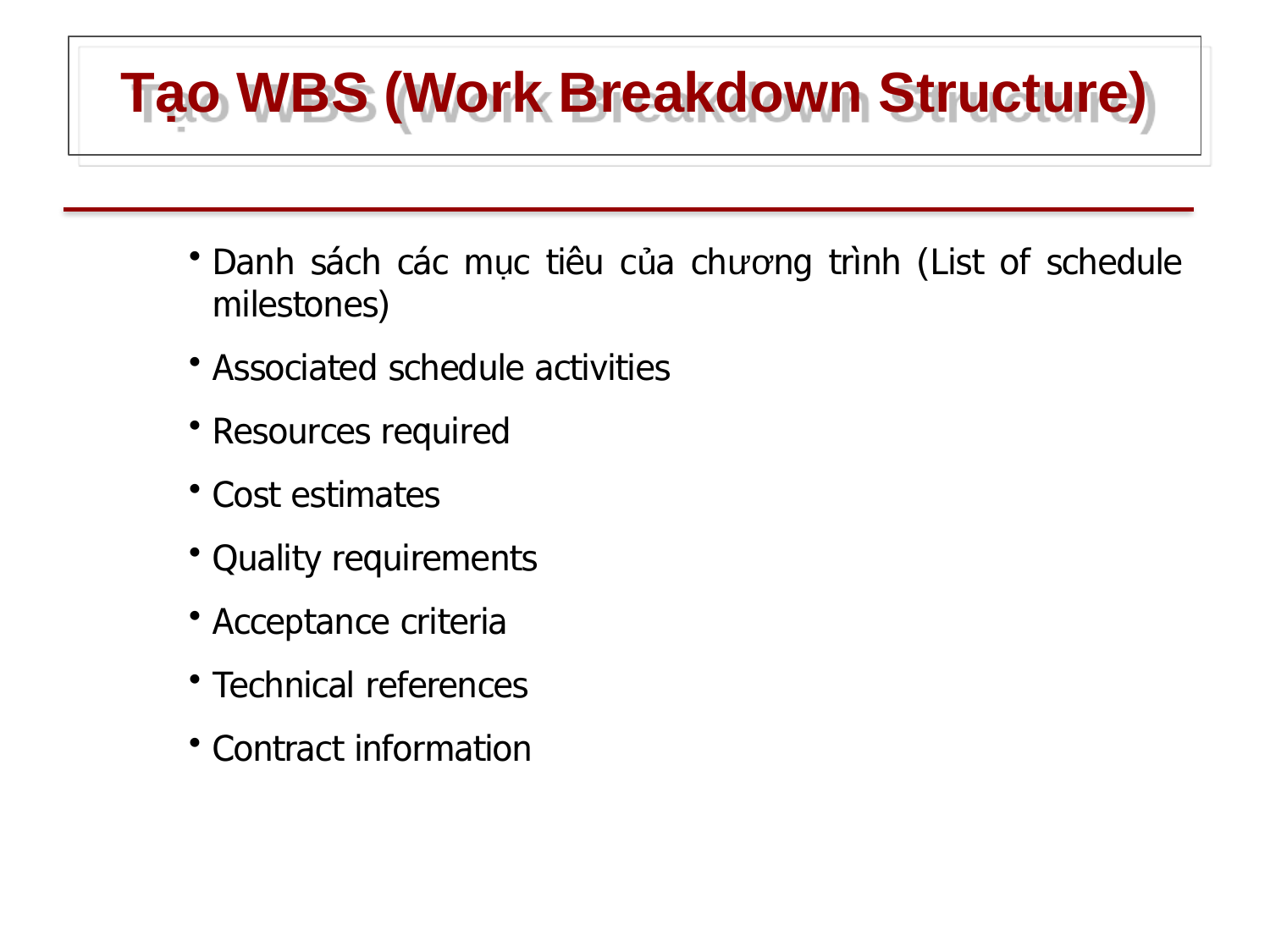

# Tạo WBS (Work Breakdown Structure)
Danh sách các mục tiêu của chương trình (List of schedule milestones)
Associated schedule activities
Resources required
Cost estimates
Quality requirements
Acceptance criteria
Technical references
Contract information